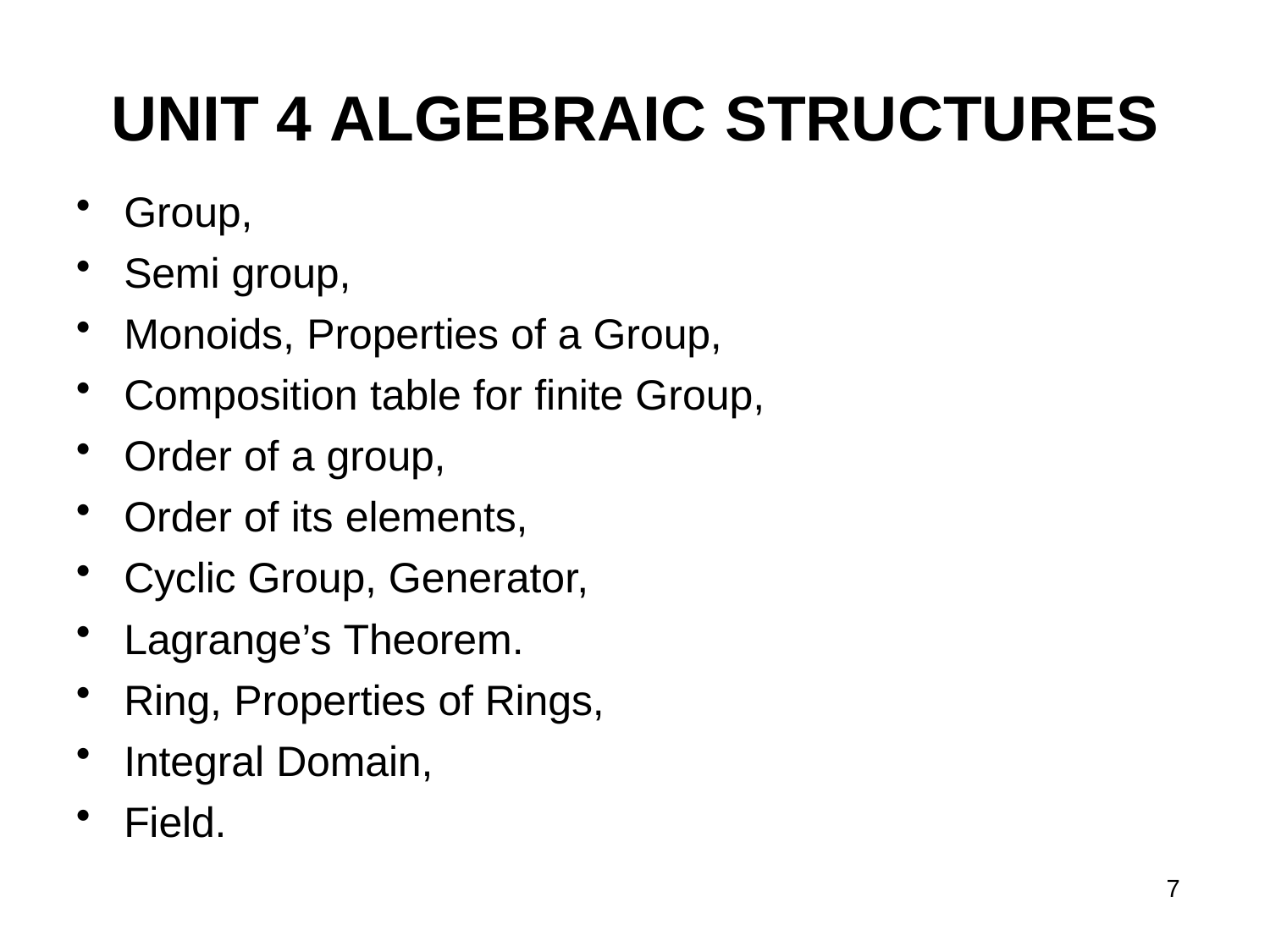

# UNIT 4 ALGEBRAIC STRUCTURES
Group,
Semi group,
Monoids, Properties of a Group,
Composition table for finite Group,
Order of a group,
Order of its elements,
Cyclic Group, Generator,
Lagrange’s Theorem.
Ring, Properties of Rings,
Integral Domain,
Field.
7